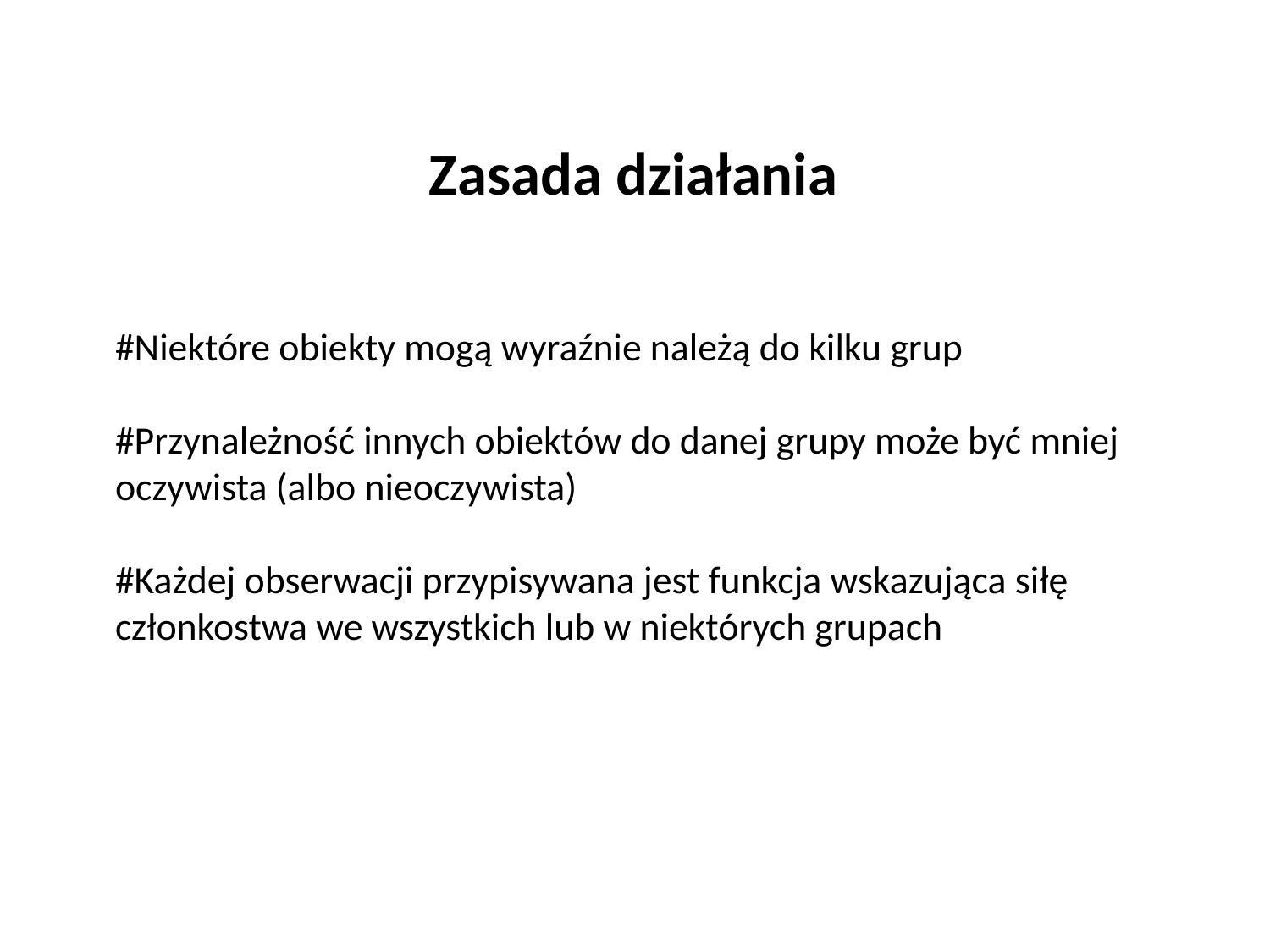

Zasada działania
#Niektóre obiekty mogą wyraźnie należą do kilku grup

#Przynależność innych obiektów do danej grupy może być mniej oczywista (albo nieoczywista)

#Każdej obserwacji przypisywana jest funkcja wskazująca siłę członkostwa we wszystkich lub w niektórych grupach